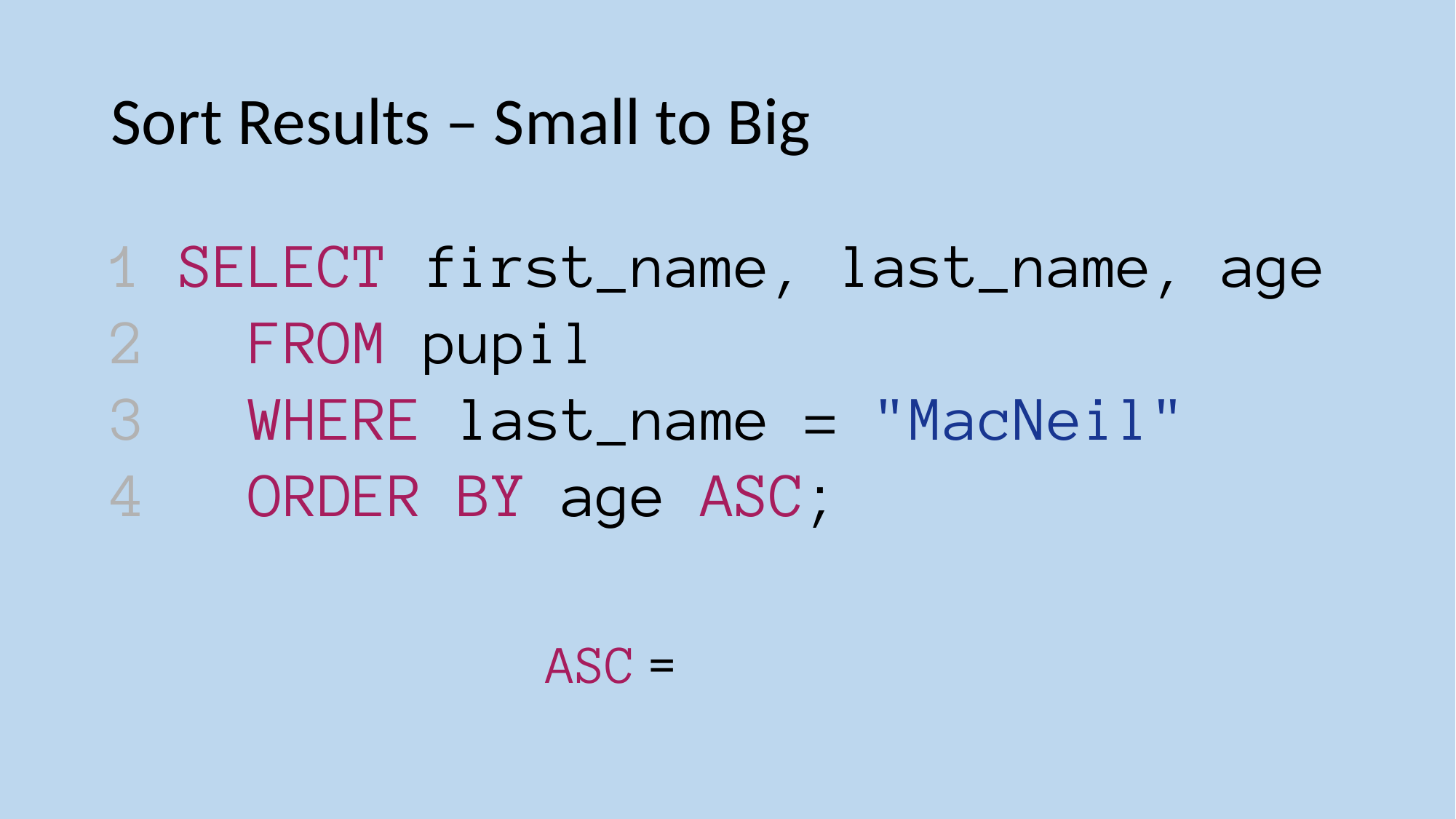

# Sort Results – Small to Big
1 SELECT first_name, last_name, age
2   FROM pupil
3   WHERE last_name = "MacNeil"
4   ORDER BY age ASC;
ASC =